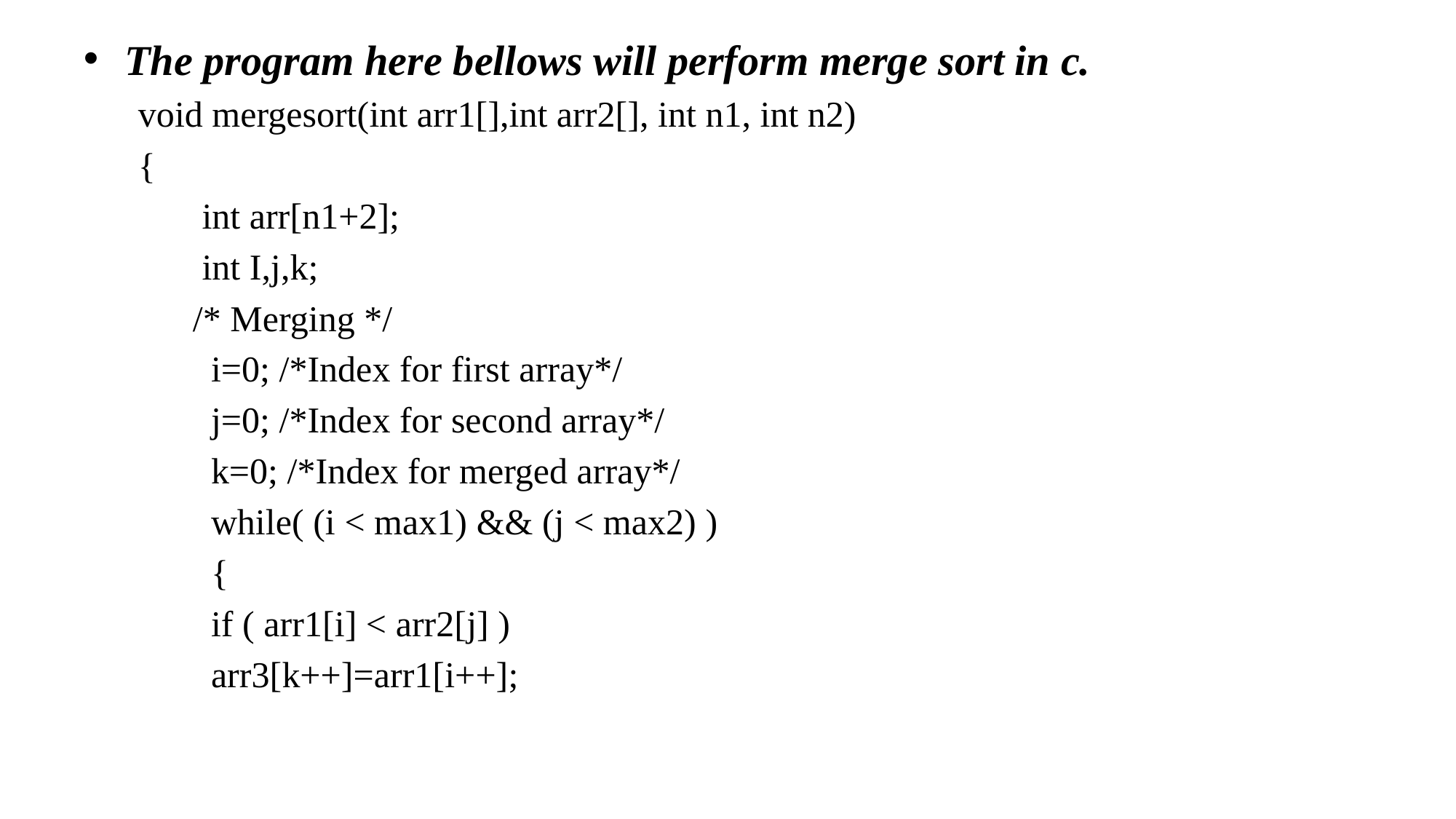

The program here bellows will perform merge sort in c.
void mergesort(int arr1[],int arr2[], int n1, int n2)
{
       int arr[n1+2];
       int I,j,k;
      /* Merging */
        i=0; /*Index for first array*/
        j=0; /*Index for second array*/
        k=0; /*Index for merged array*/
        while( (i < max1) && (j < max2) )
        {
        if ( arr1[i] < arr2[j] )
        arr3[k++]=arr1[i++];
#